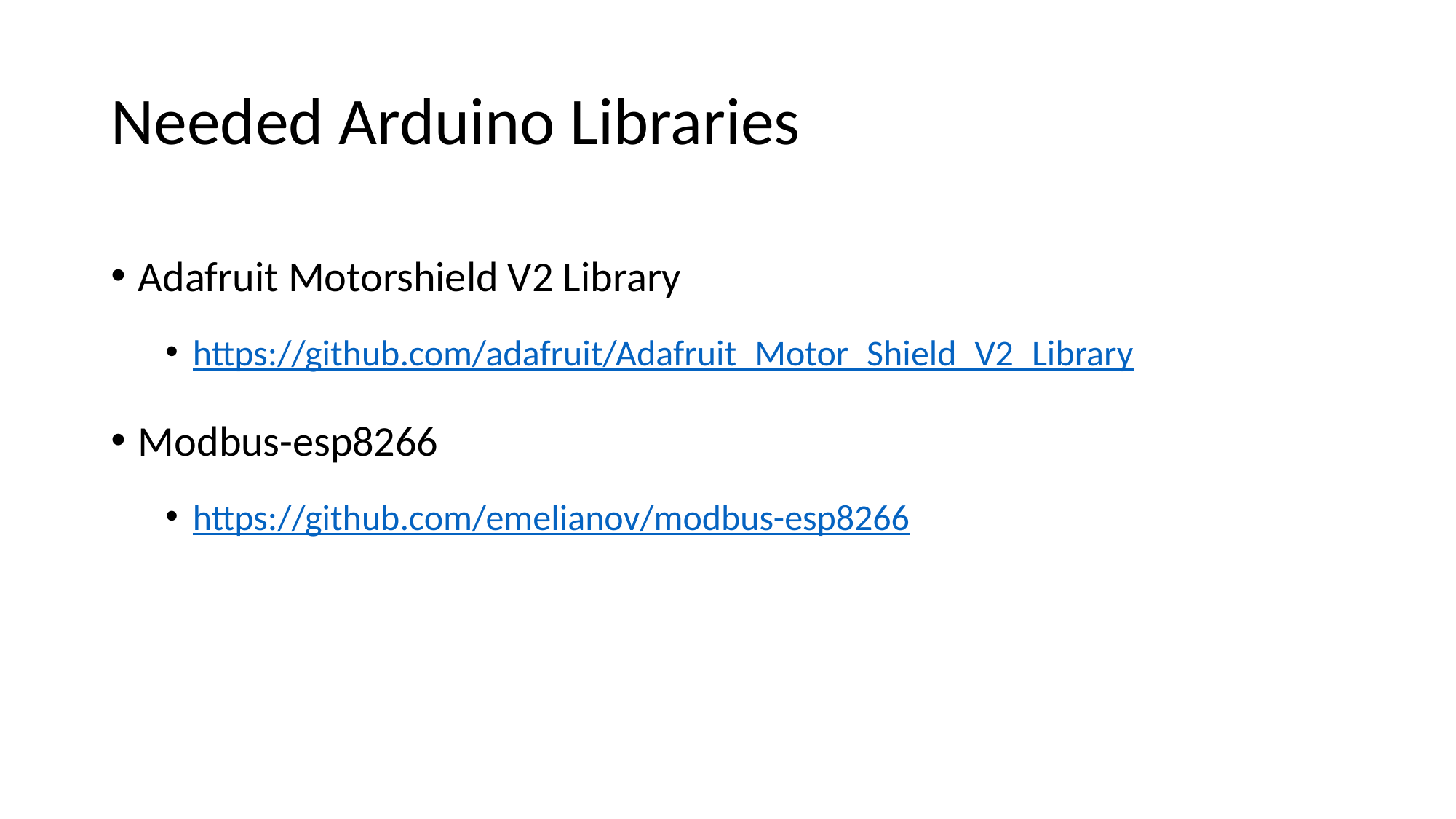

# Needed Arduino Libraries
Adafruit Motorshield V2 Library
https://github.com/adafruit/Adafruit_Motor_Shield_V2_Library
Modbus-esp8266
https://github.com/emelianov/modbus-esp8266